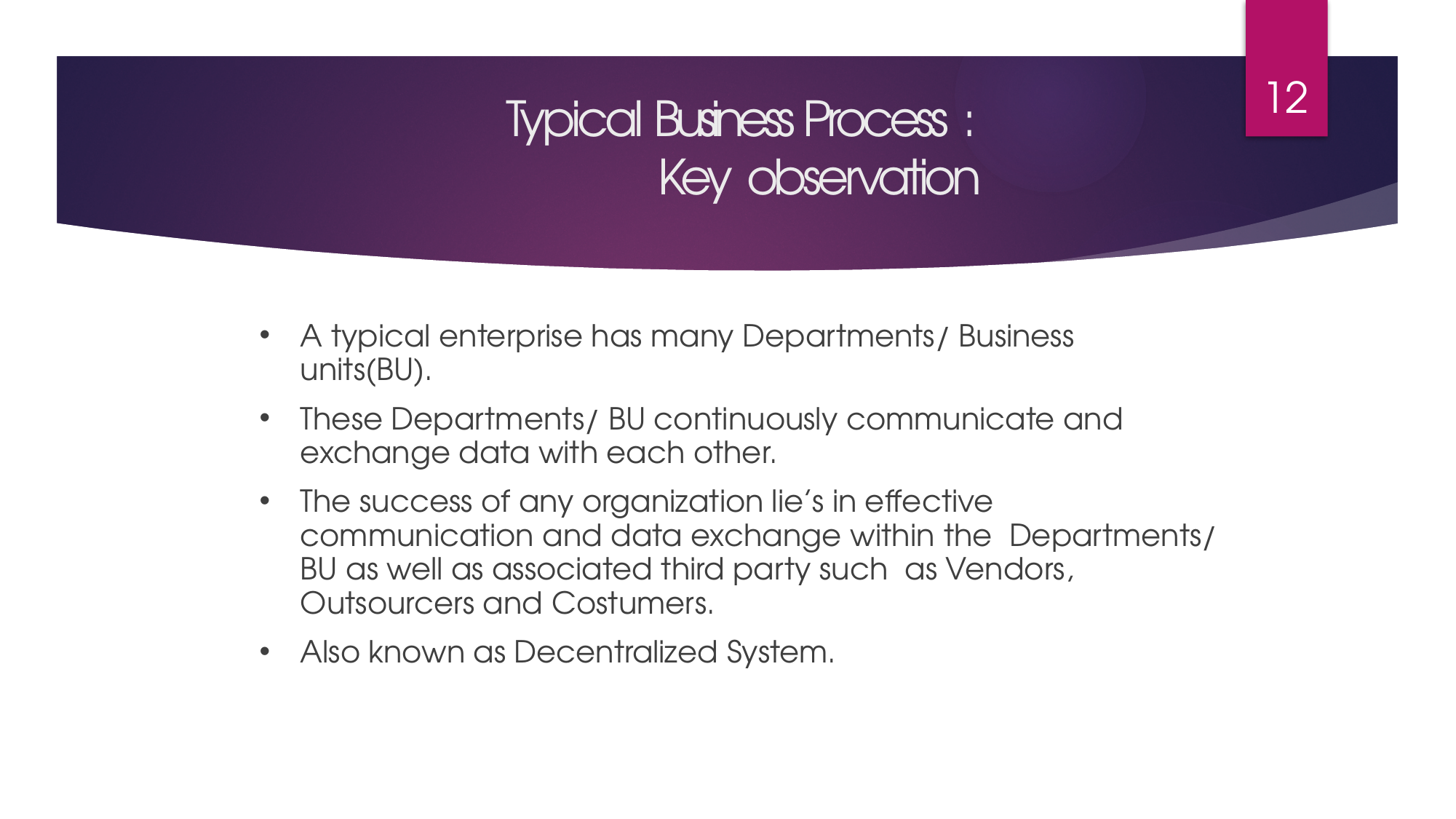

12
# Typical Business Process :
Key observation
A typical enterprise has many Departments/ Business  units(BU).
These Departments/ BU continuously communicate and  exchange data with each other.
The success of any organization lie’s in effective  communication and data exchange within the  Departments/ BU as well as associated third party such  as Vendors, Outsourcers and Costumers.
Also known as Decentralized System.